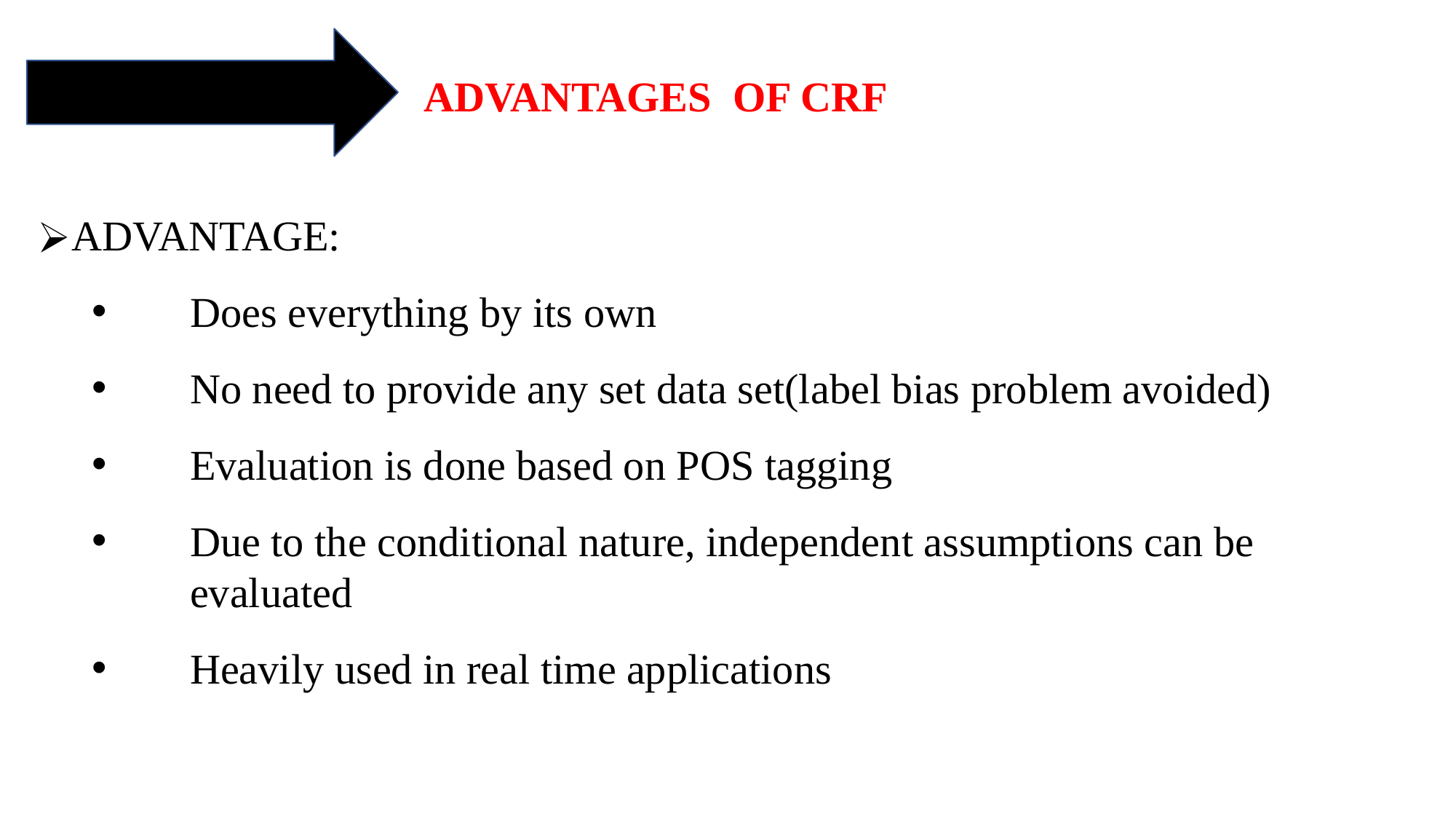

# ADVANTAGES  OF CRF
ADVANTAGE:
Does everything by its own
No need to provide any set data set(label bias problem avoided)
Evaluation is done based on POS tagging
Due to the conditional nature, independent assumptions can be evaluated
Heavily used in real time applications